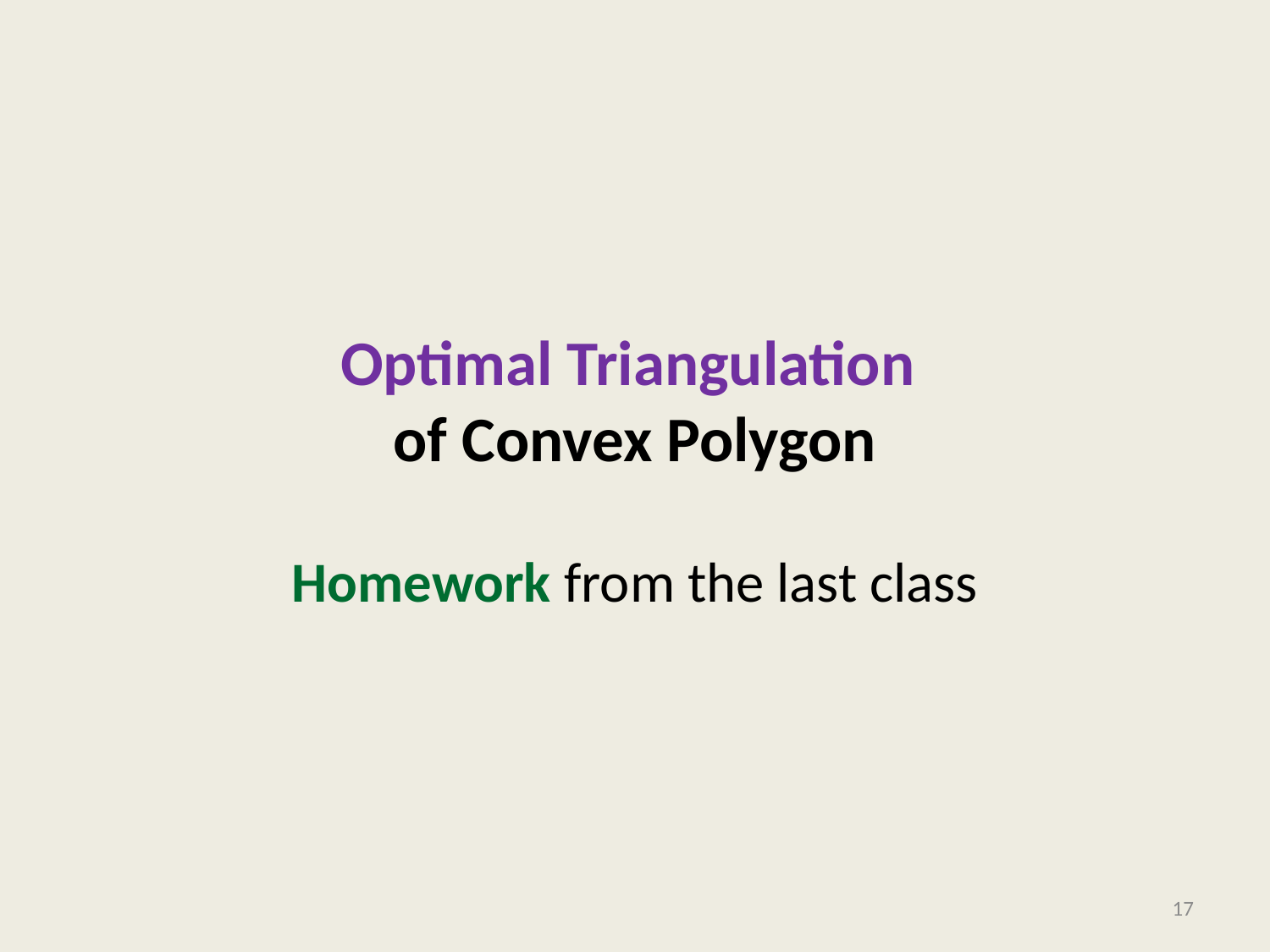

# Optimal Triangulation of Convex Polygon
Homework from the last class
17